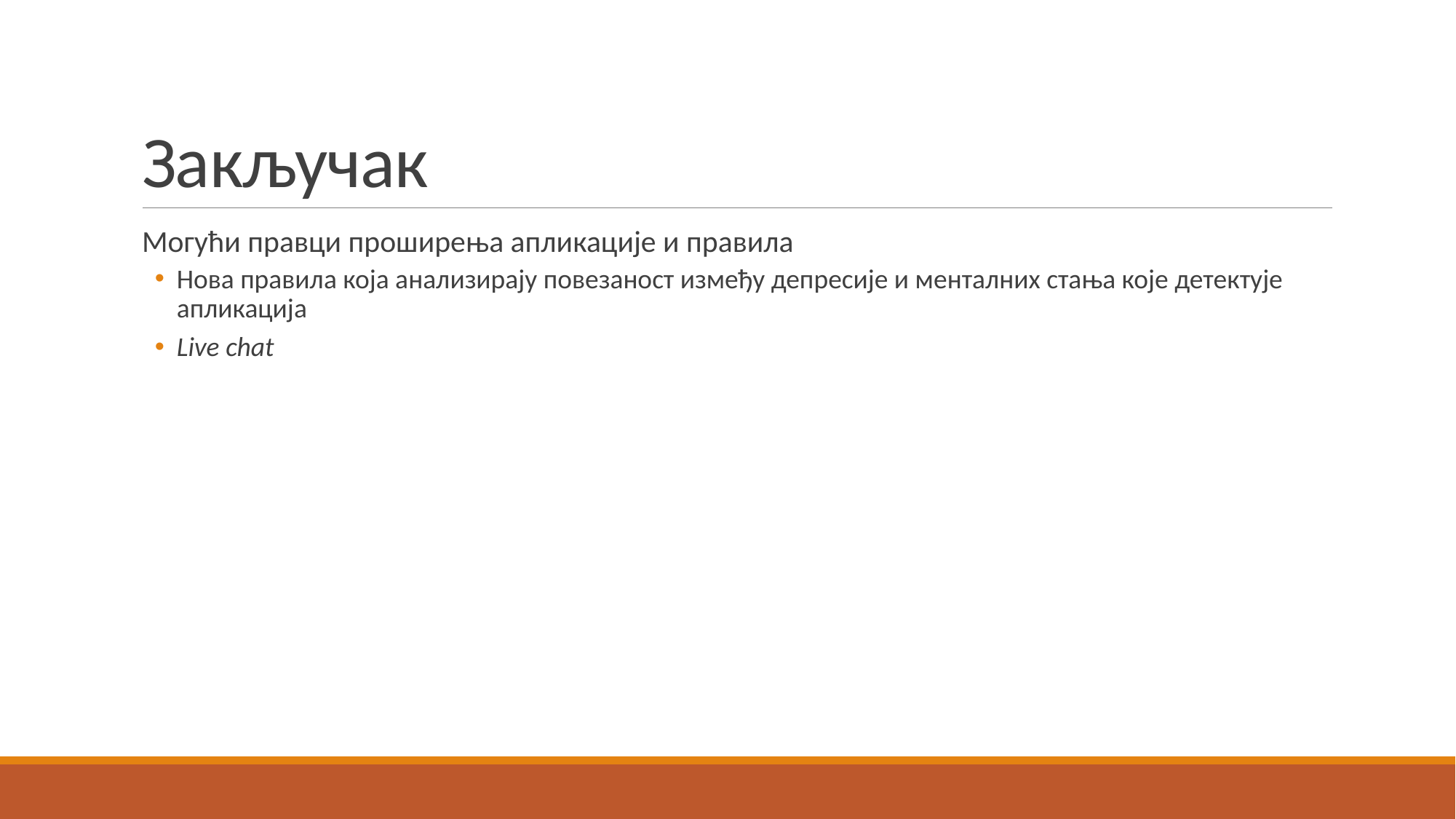

# Закључак
Могући правци проширења апликације и правила
Нова правила која анализирају повезаност између депресије и менталних стања које детектује апликација
Live chat